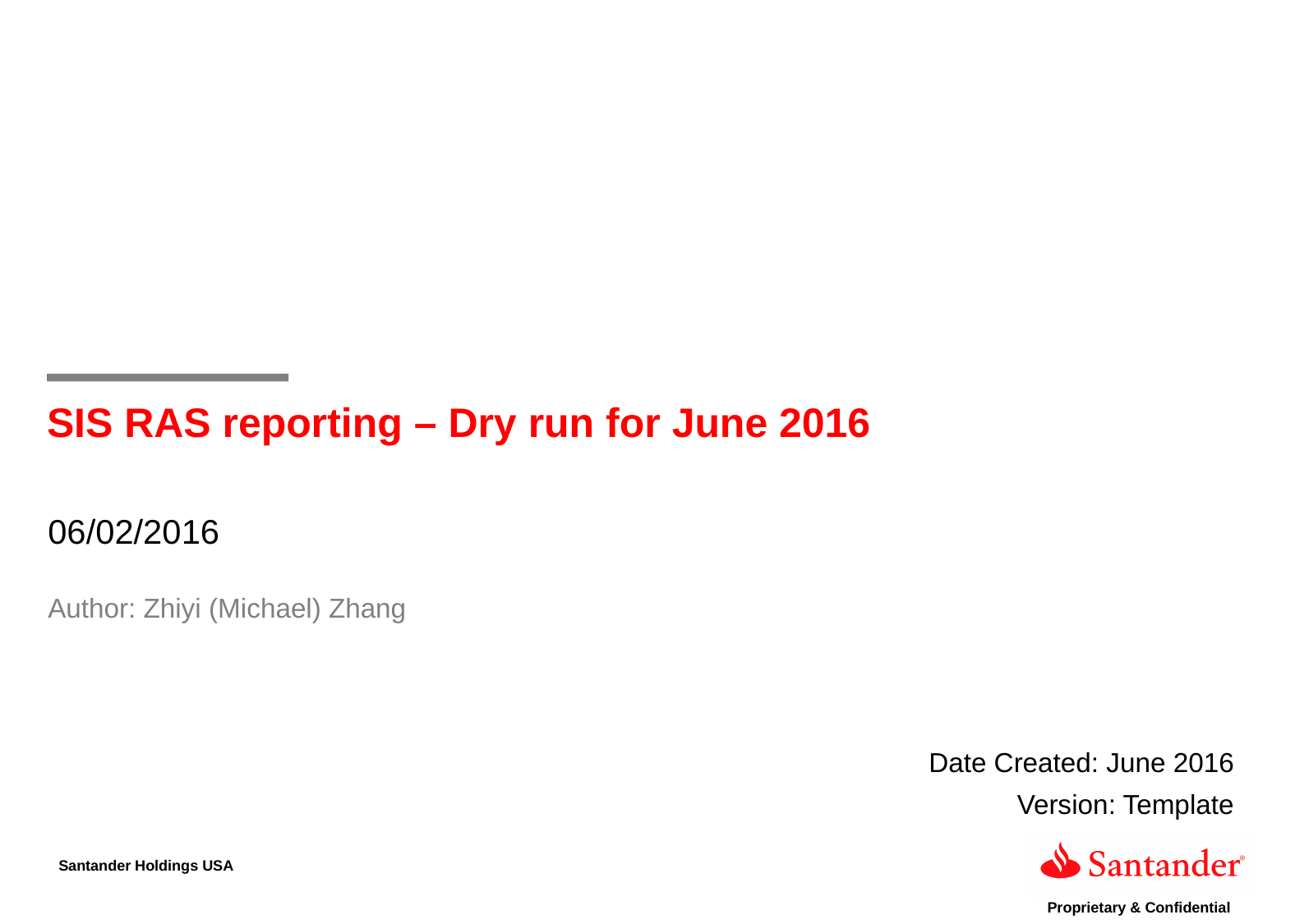

SIS RAS reporting – Dry run for June 2016
06/02/2016
Author: Zhiyi (Michael) Zhang
Date Created: June 2016
Version: Template